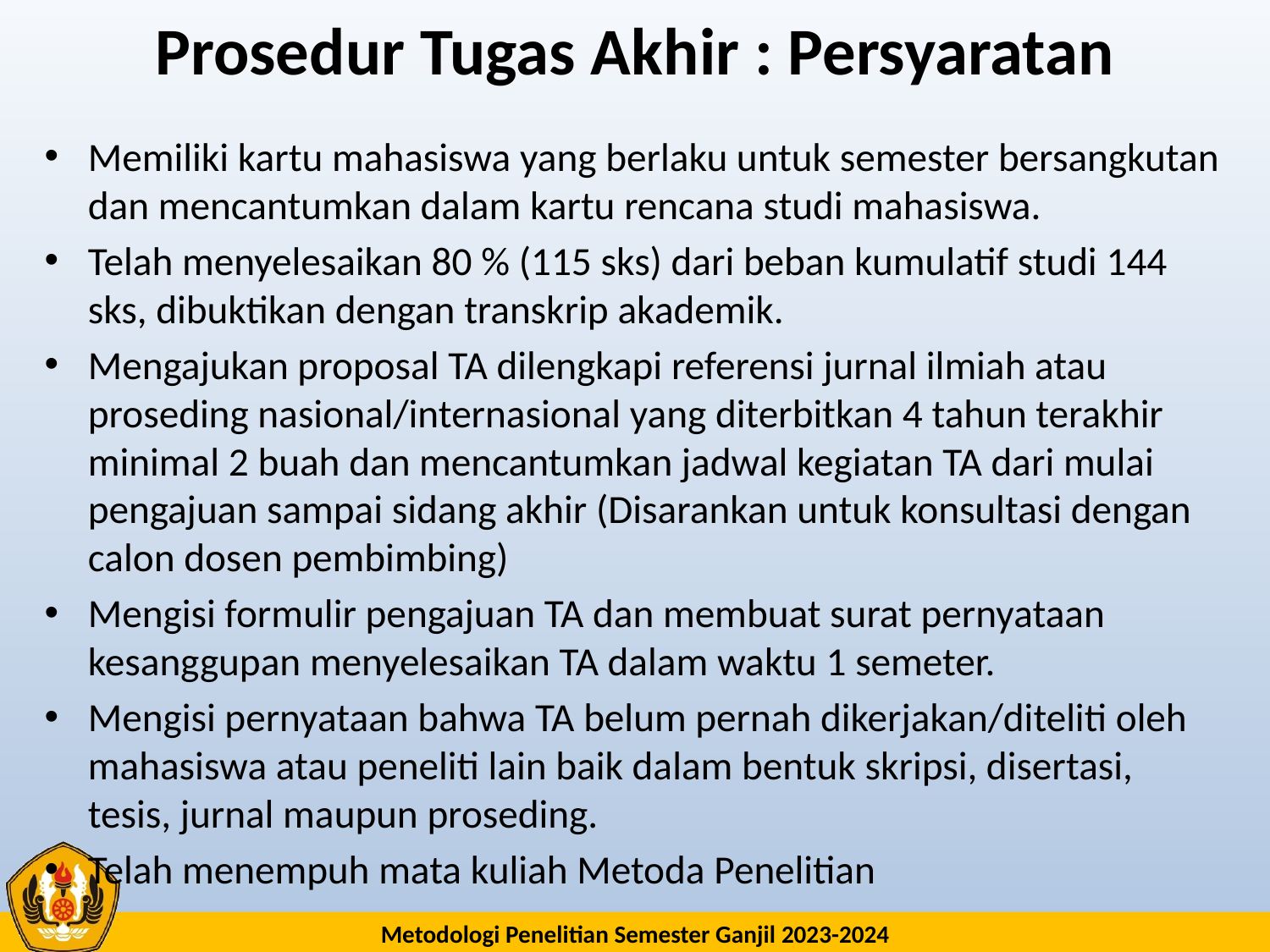

# Prosedur Tugas Akhir : Persyaratan
Memiliki kartu mahasiswa yang berlaku untuk semester bersangkutan dan mencantumkan dalam kartu rencana studi mahasiswa.
Telah menyelesaikan 80 % (115 sks) dari beban kumulatif studi 144 sks, dibuktikan dengan transkrip akademik.
Mengajukan proposal TA dilengkapi referensi jurnal ilmiah atau proseding nasional/internasional yang diterbitkan 4 tahun terakhir minimal 2 buah dan mencantumkan jadwal kegiatan TA dari mulai  pengajuan sampai sidang akhir (Disarankan untuk konsultasi dengan calon dosen pembimbing)
Mengisi formulir pengajuan TA dan membuat surat pernyataan kesanggupan menyelesaikan TA dalam waktu 1 semeter.
Mengisi pernyataan bahwa TA belum pernah dikerjakan/diteliti oleh mahasiswa atau peneliti lain baik dalam bentuk skripsi, disertasi, tesis, jurnal maupun proseding.
Telah menempuh mata kuliah Metoda Penelitian